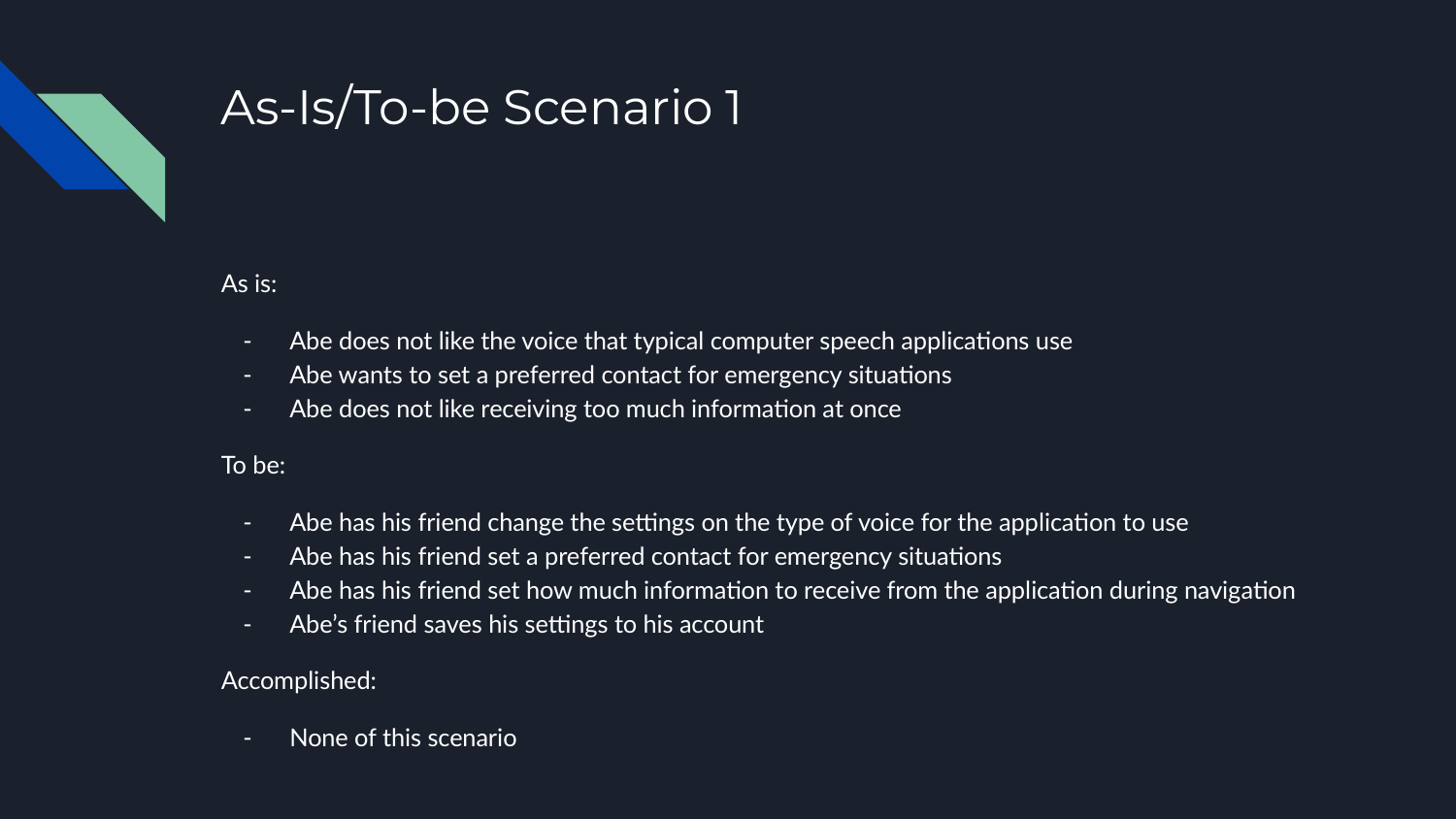

# As-Is/To-be Scenario 1
As is:
Abe does not like the voice that typical computer speech applications use
Abe wants to set a preferred contact for emergency situations
Abe does not like receiving too much information at once
To be:
Abe has his friend change the settings on the type of voice for the application to use
Abe has his friend set a preferred contact for emergency situations
Abe has his friend set how much information to receive from the application during navigation
Abe’s friend saves his settings to his account
Accomplished:
None of this scenario